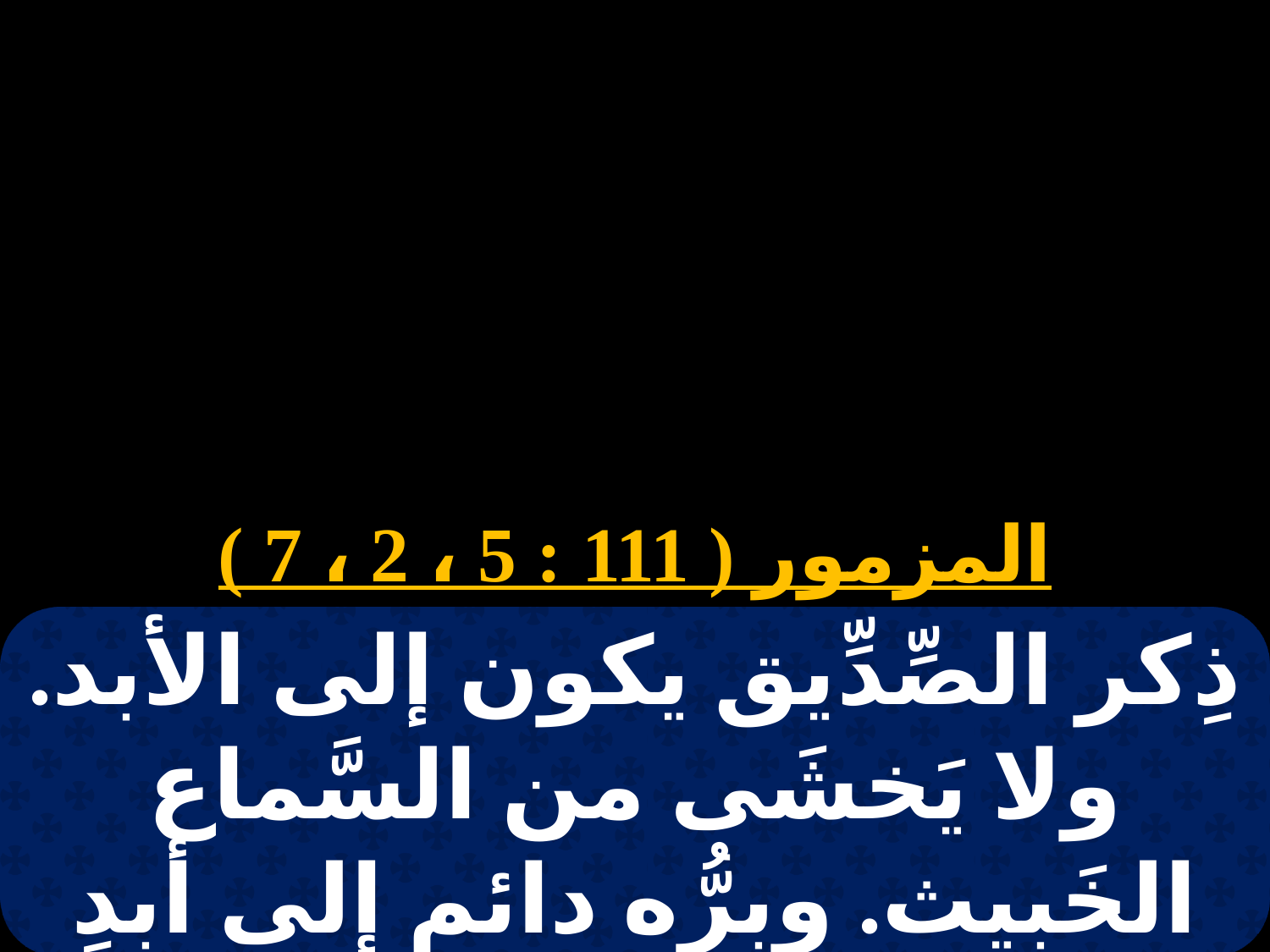

# 16 بؤونة
المزمور ( 111 : 5 ، 2 ، 7 )
ذِكر الصِّدِّيق يكون إلى الأبد. ولا يَخشَى من السَّماع الخَبيث. وبِرُّه دائم إلى أبدِ الأبدِ. يرتفع قرنُهُ بالمجدِ.